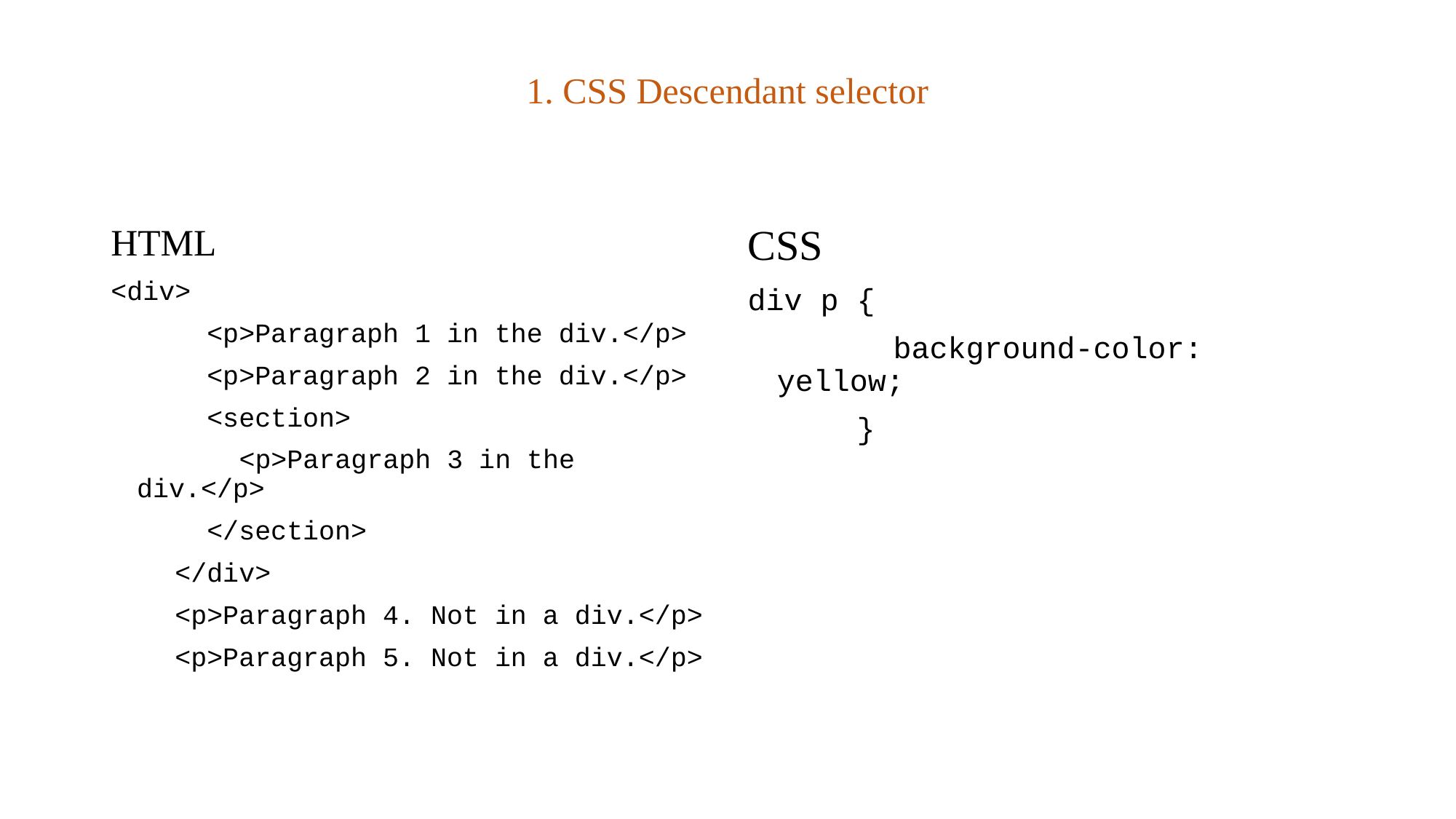

# 1. CSS Descendant selector

HTML
<div>
      <p>Paragraph 1 in the div.</p>
      <p>Paragraph 2 in the div.</p>
      <section>
        <p>Paragraph 3 in the div.</p>
      </section>
    </div>
    <p>Paragraph 4. Not in a div.</p>
    <p>Paragraph 5. Not in a div.</p>

CSS
div p {
        background-color: yellow;
      }